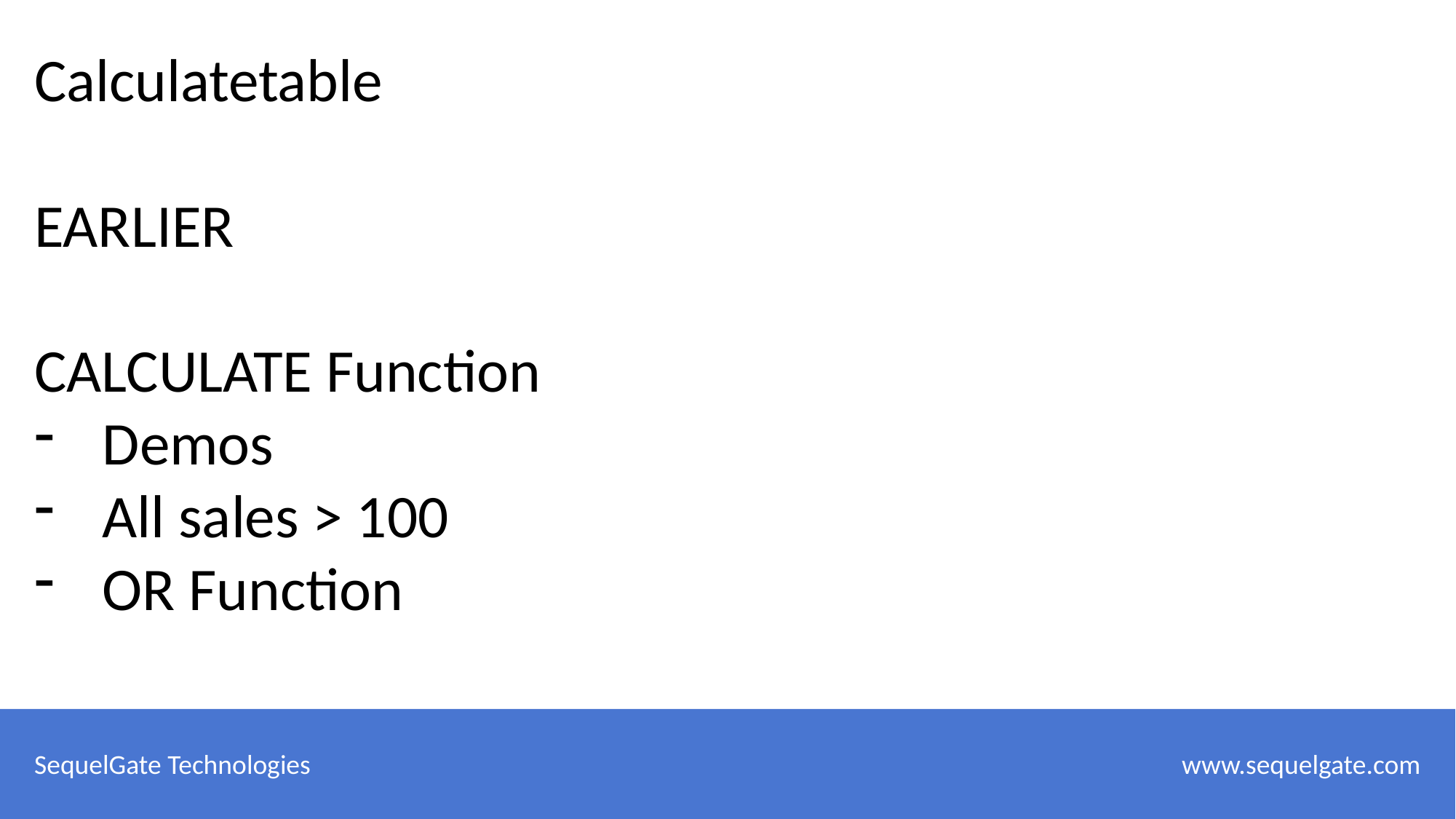

Calculatetable

EARLIER

CALCULATE Function
Demos
All sales > 100
OR Function

SequelGate Technologies
                           www.sequelgate.com